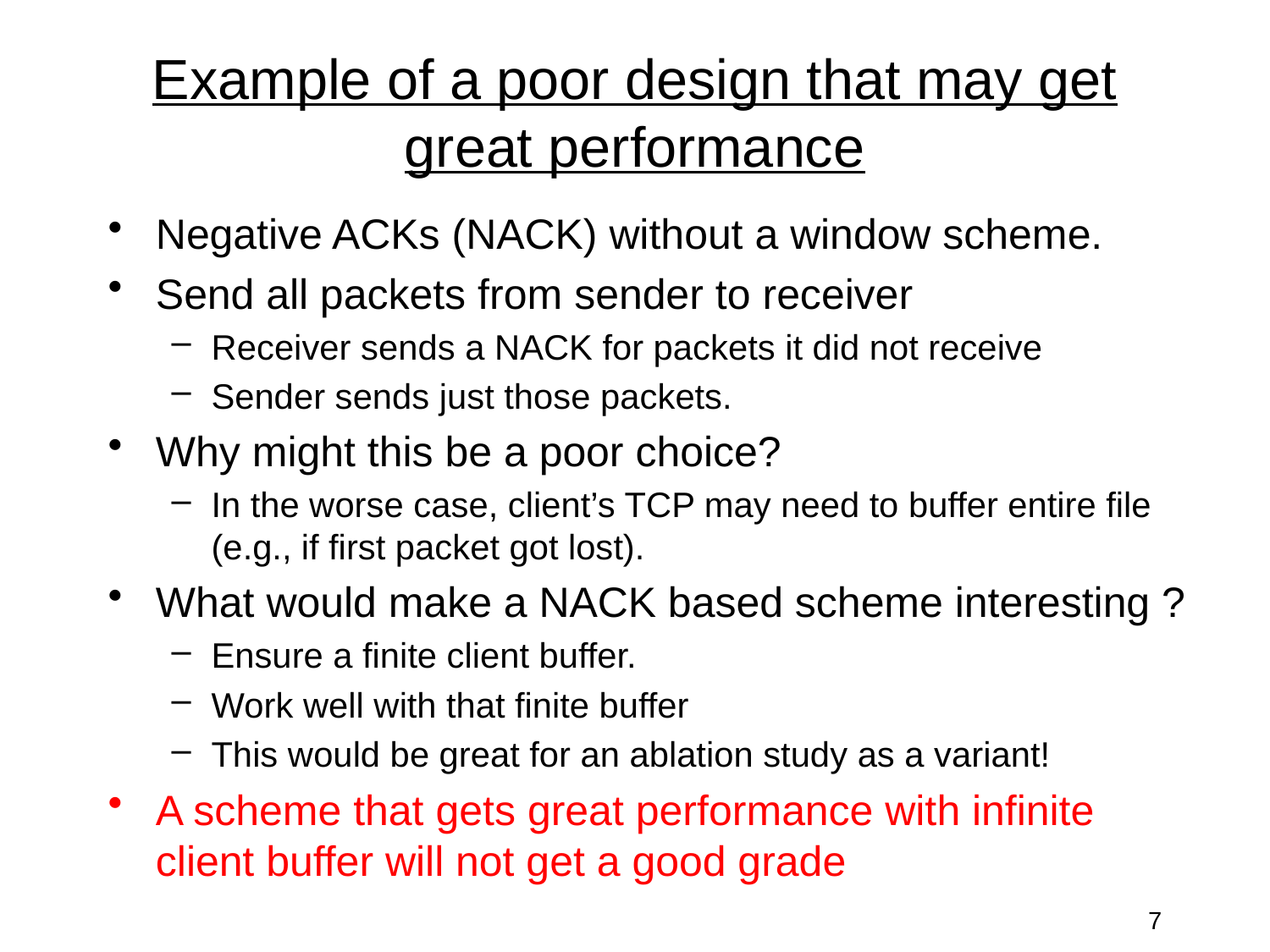

# Example of a poor design that may get great performance
Negative ACKs (NACK) without a window scheme.
Send all packets from sender to receiver
Receiver sends a NACK for packets it did not receive
Sender sends just those packets.
Why might this be a poor choice?
In the worse case, client’s TCP may need to buffer entire file (e.g., if first packet got lost).
What would make a NACK based scheme interesting ?
Ensure a finite client buffer.
Work well with that finite buffer
This would be great for an ablation study as a variant!
A scheme that gets great performance with infinite client buffer will not get a good grade
7